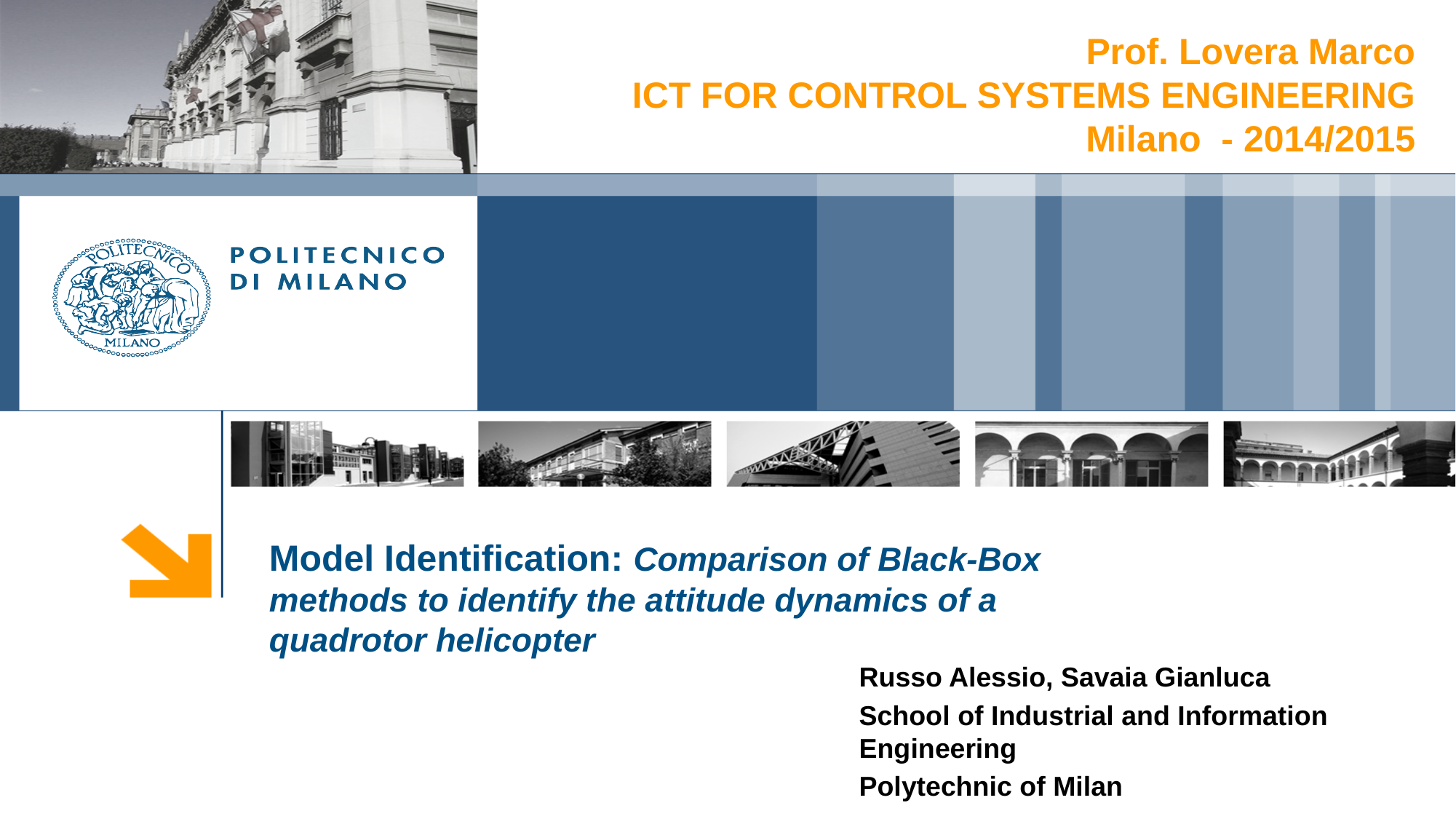

Prof. Lovera Marco
ICT FOR CONTROL SYSTEMS ENGINEERING
Milano  - 2014/2015
Model Identification: Comparison of Black-Box methods to identify the attitude dynamics of a quadrotor helicopter
Russo Alessio, Savaia Gianluca
School of Industrial and Information Engineering
Polytechnic of Milan